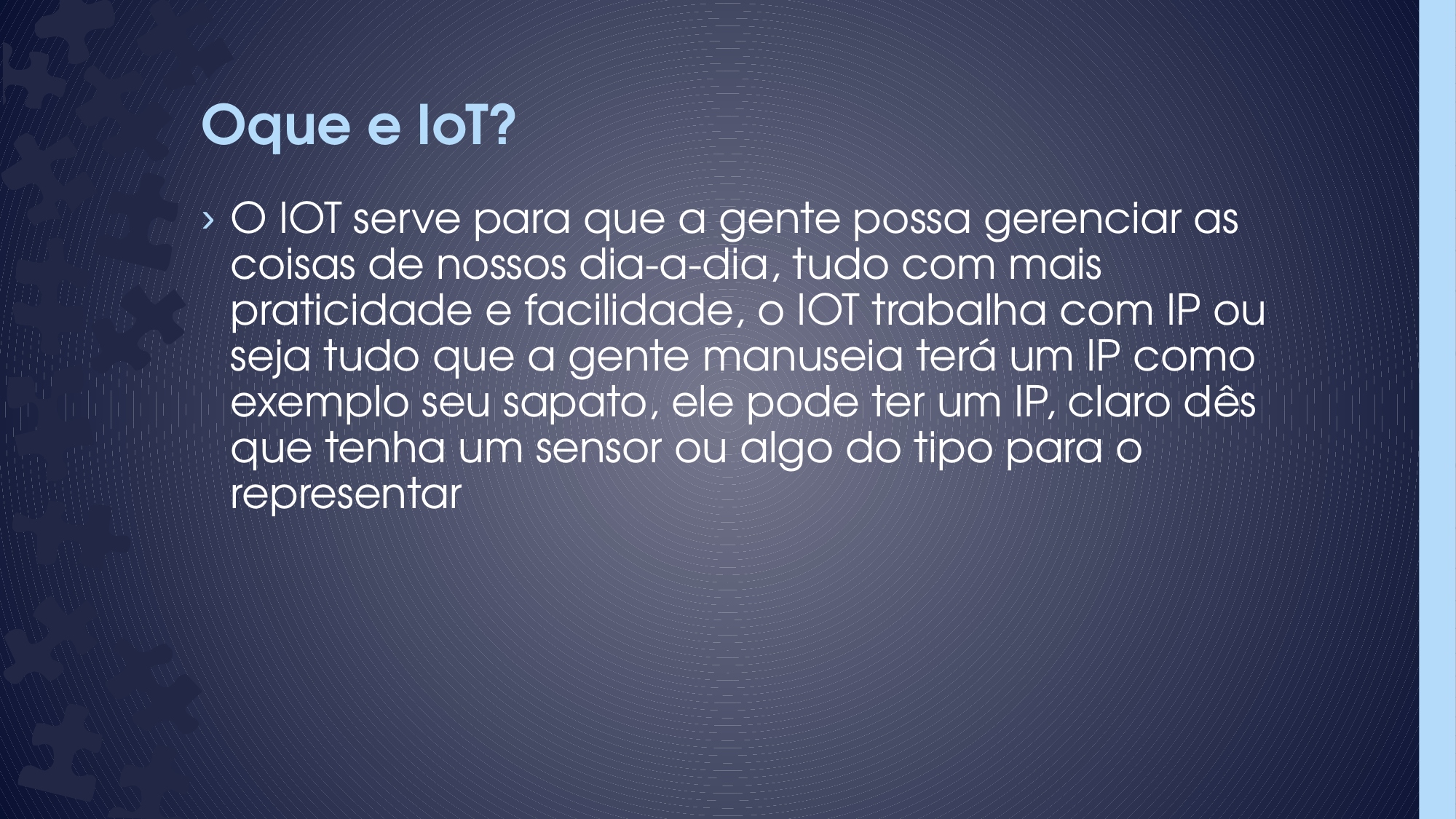

# Oque e IoT?
O IOT serve para que a gente possa gerenciar as coisas de nossos dia-a-dia, tudo com mais praticidade e facilidade, o IOT trabalha com IP ou seja tudo que a gente manuseia terá um IP como exemplo seu sapato, ele pode ter um IP, claro dês que tenha um sensor ou algo do tipo para o representar